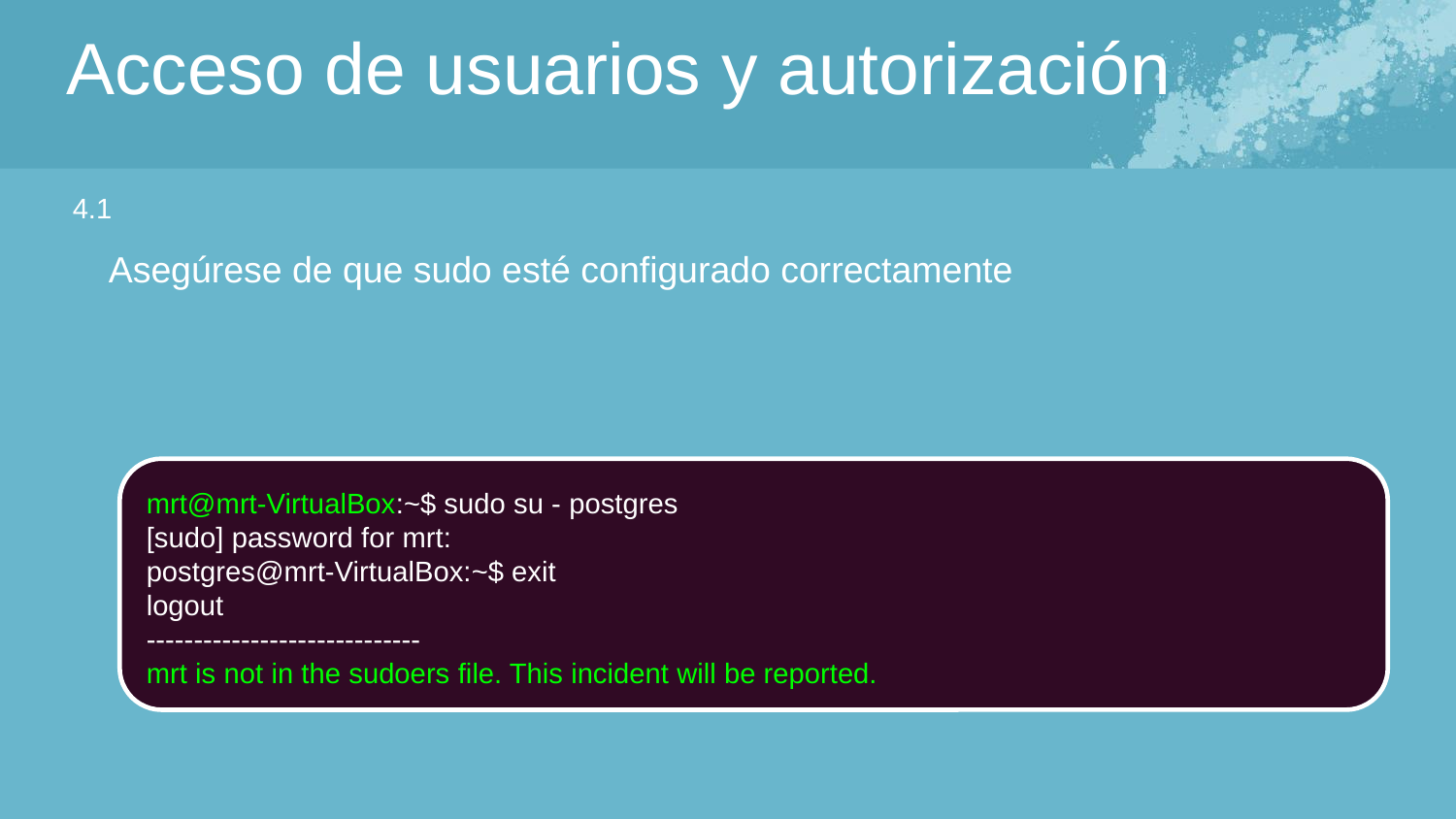

Acceso de usuarios y autorización
4.1
Asegúrese de que sudo esté configurado correctamente
mrt@mrt-VirtualBox:~$ sudo su - postgres
[sudo] password for mrt:
postgres@mrt-VirtualBox:~$ exit
logout
-----------------------------
mrt is not in the sudoers file. This incident will be reported.